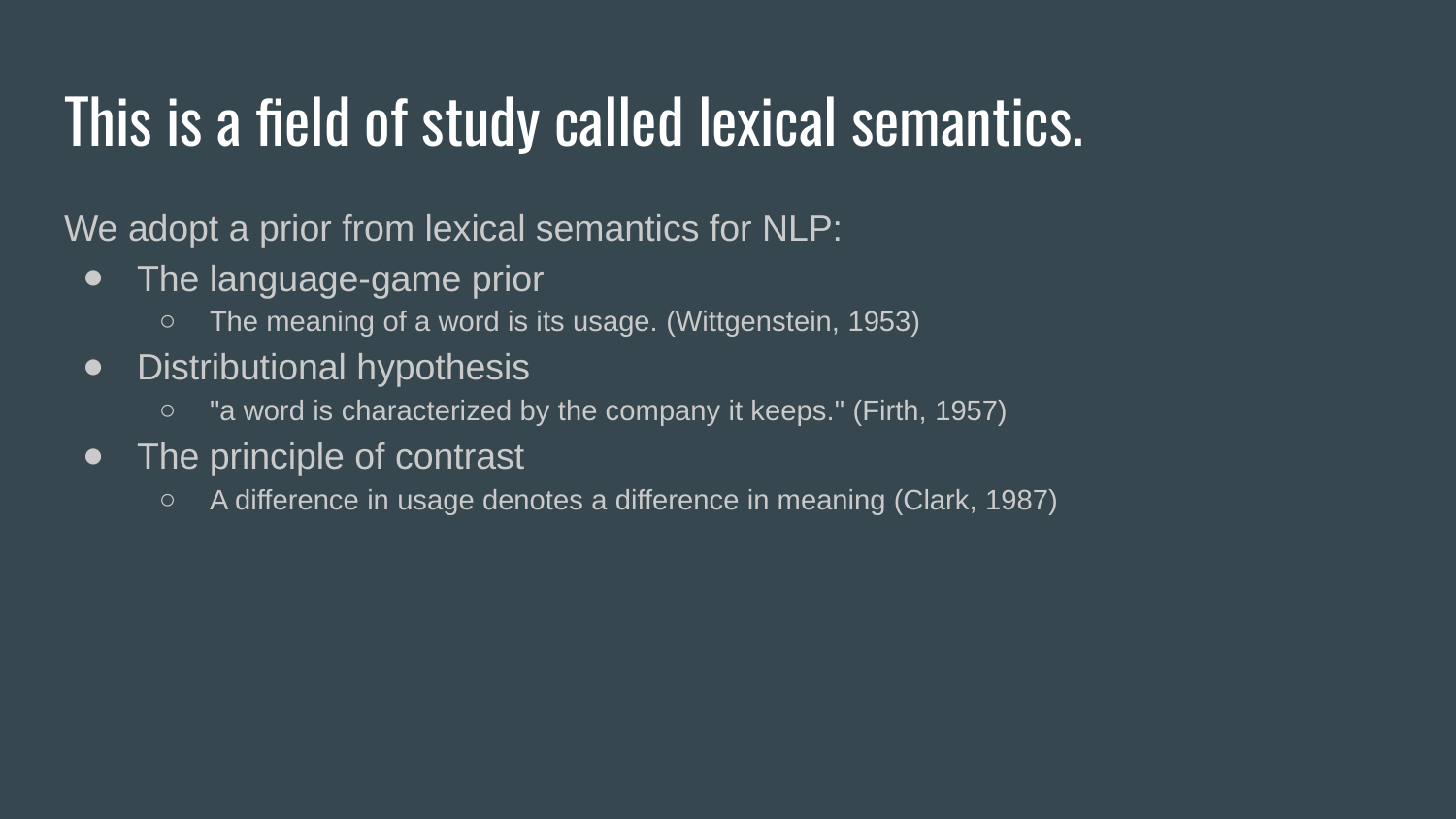

# This is a field of study called lexical semantics.
We adopt a prior from lexical semantics for NLP:
The language-game prior
The meaning of a word is its usage. (Wittgenstein, 1953)
Distributional hypothesis
"a word is characterized by the company it keeps." (Firth, 1957)
The principle of contrast
A difference in usage denotes a difference in meaning (Clark, 1987)